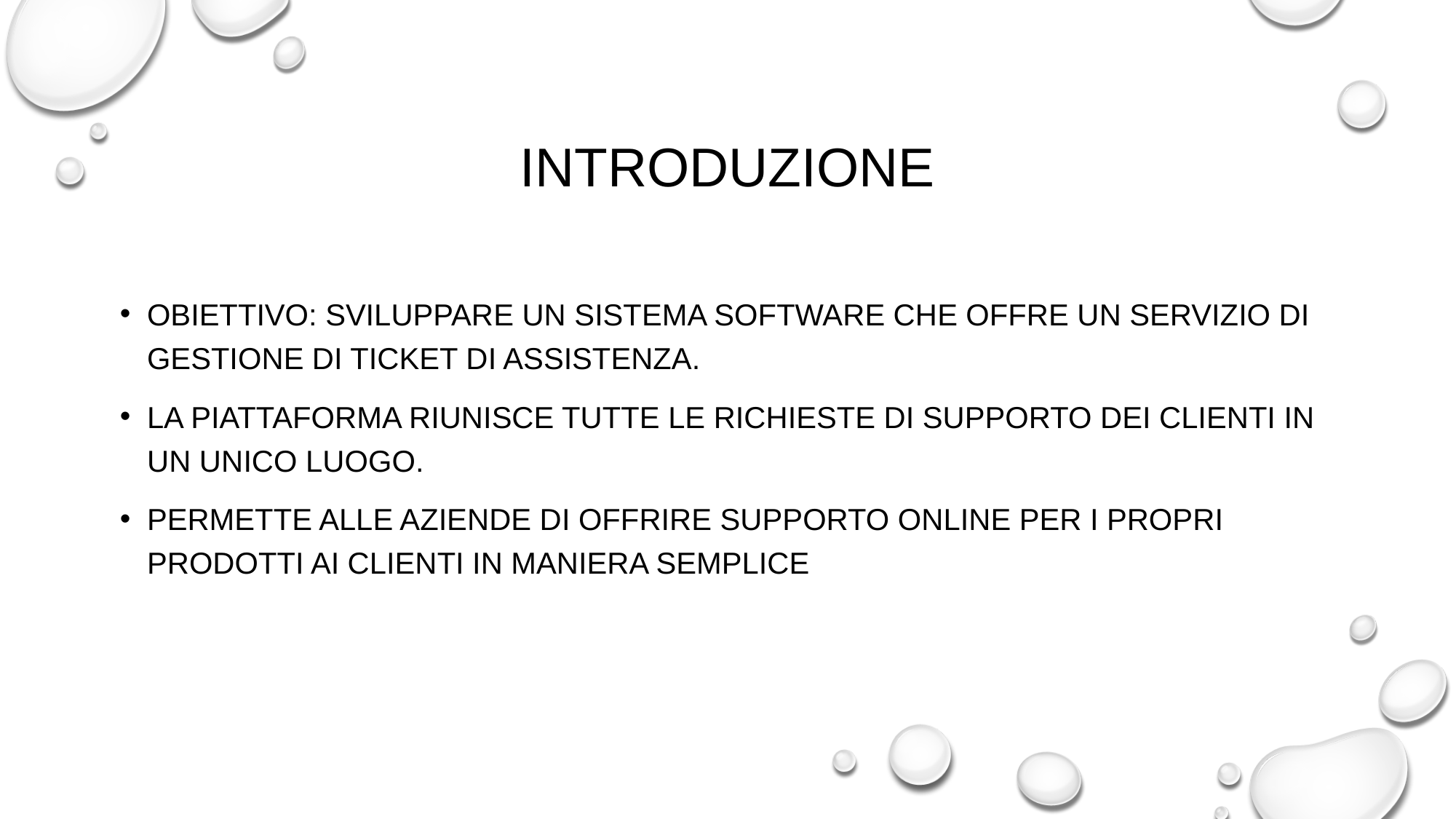

INTRODUZIONE
OBIETTIVO: SVILUPpare un sistema software che offre un servizio di gestione di ticket di assistenza.
La piattaforma riunisce tutte le richieste di supporto dei clienti in un unico luogo.
Permette alle aziende di offrire supporto online per i propri prodotti ai clienti in maniera semplice